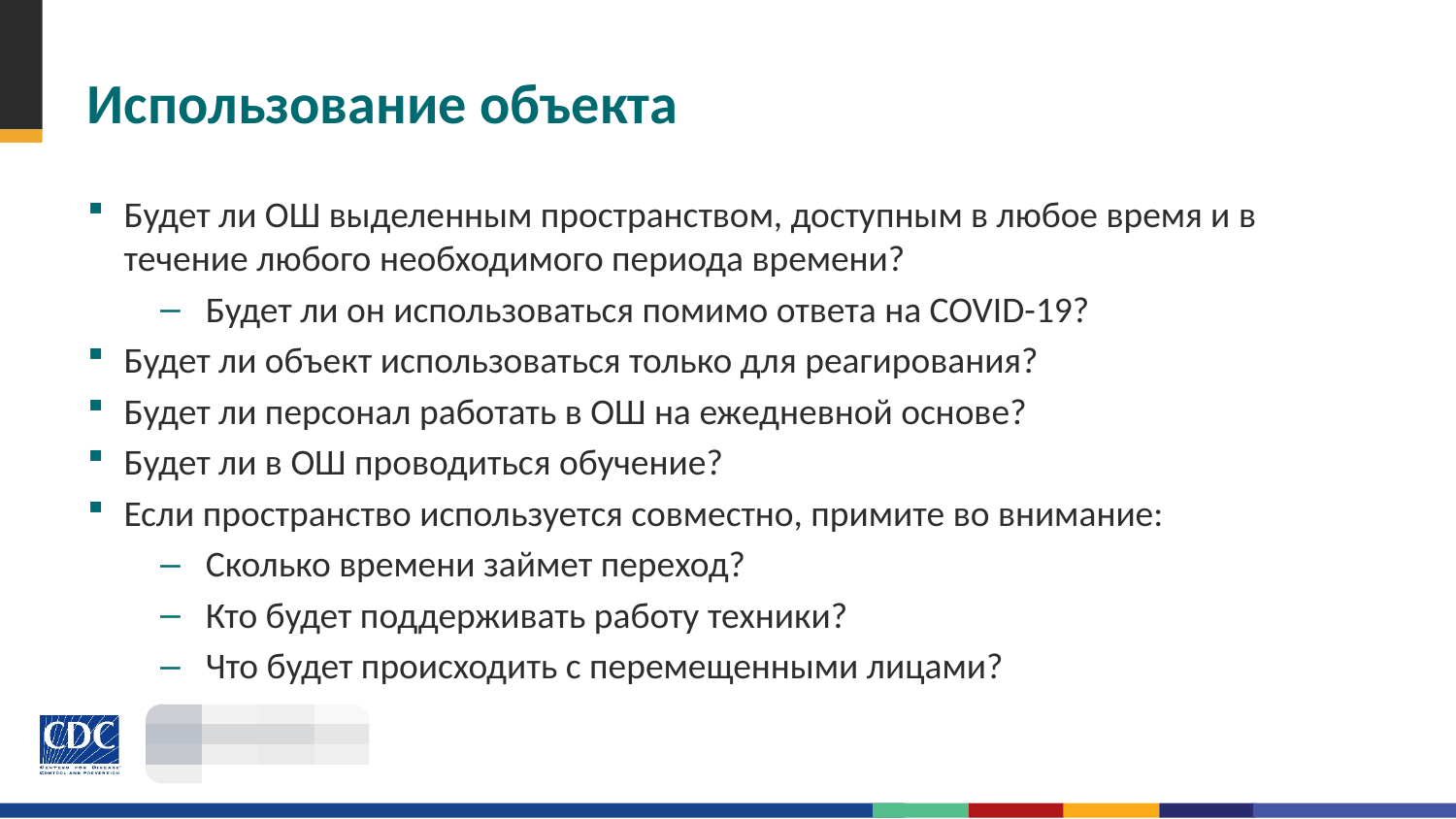

# Использование объекта
Будет ли ОШ выделенным пространством, доступным в любое время и в течение любого необходимого периода времени?
Будет ли он использоваться помимо ответа на COVID-19?
Будет ли объект использоваться только для реагирования?
Будет ли персонал работать в ОШ на ежедневной основе?
Будет ли в ОШ проводиться обучение?
Если пространство используется совместно, примите во внимание:
Сколько времени займет переход?
Кто будет поддерживать работу техники?
Что будет происходить с перемещенными лицами?